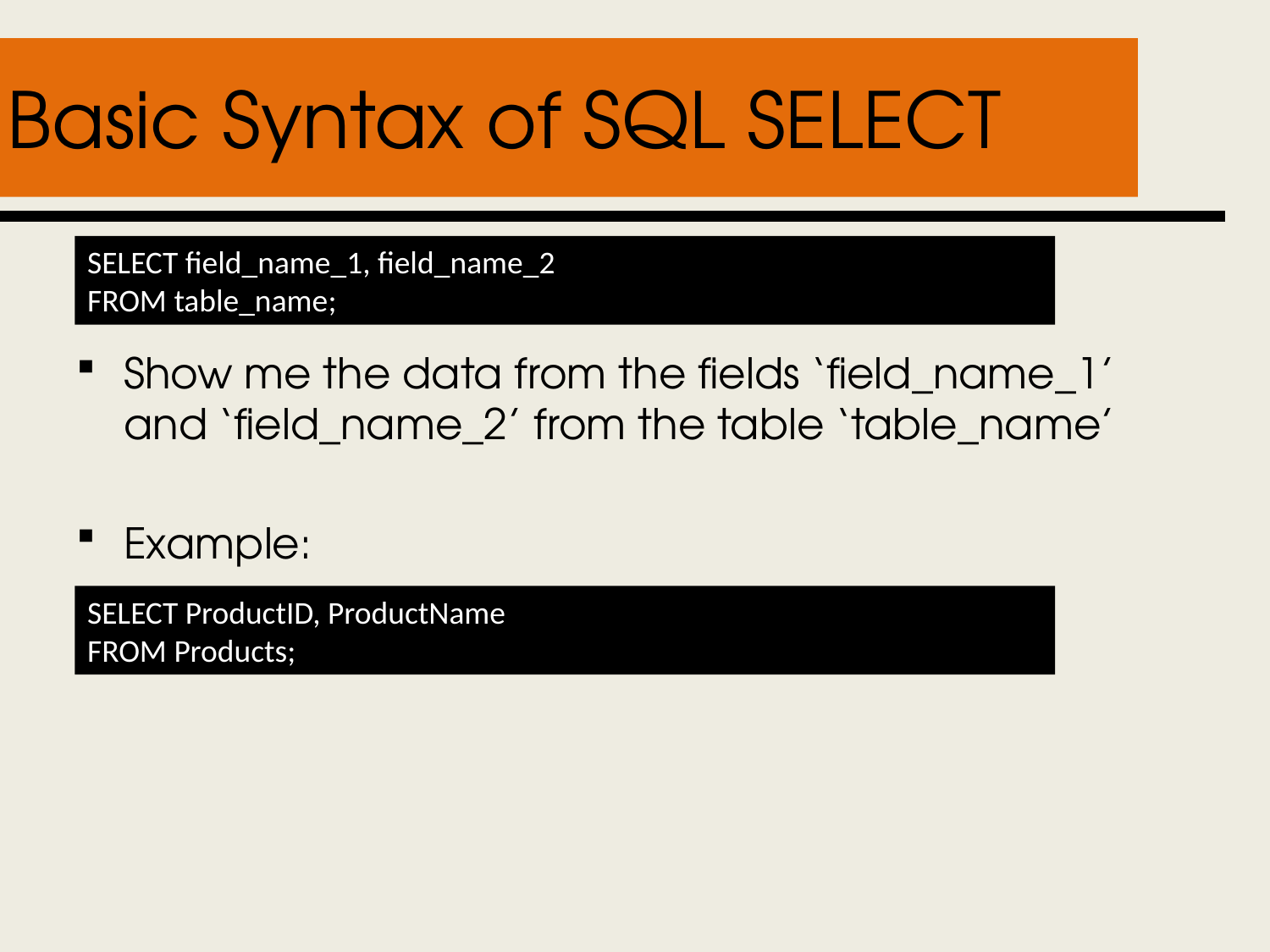

# Basic Syntax of SQL SELECT

Show me the data from the fields ‘field_name_1’ and ‘field_name_2’ from the table ‘table_name’

Example:

SELECT field_name_1, field_name_2
FROM table_name;
SELECT ProductID, ProductName
FROM Products;